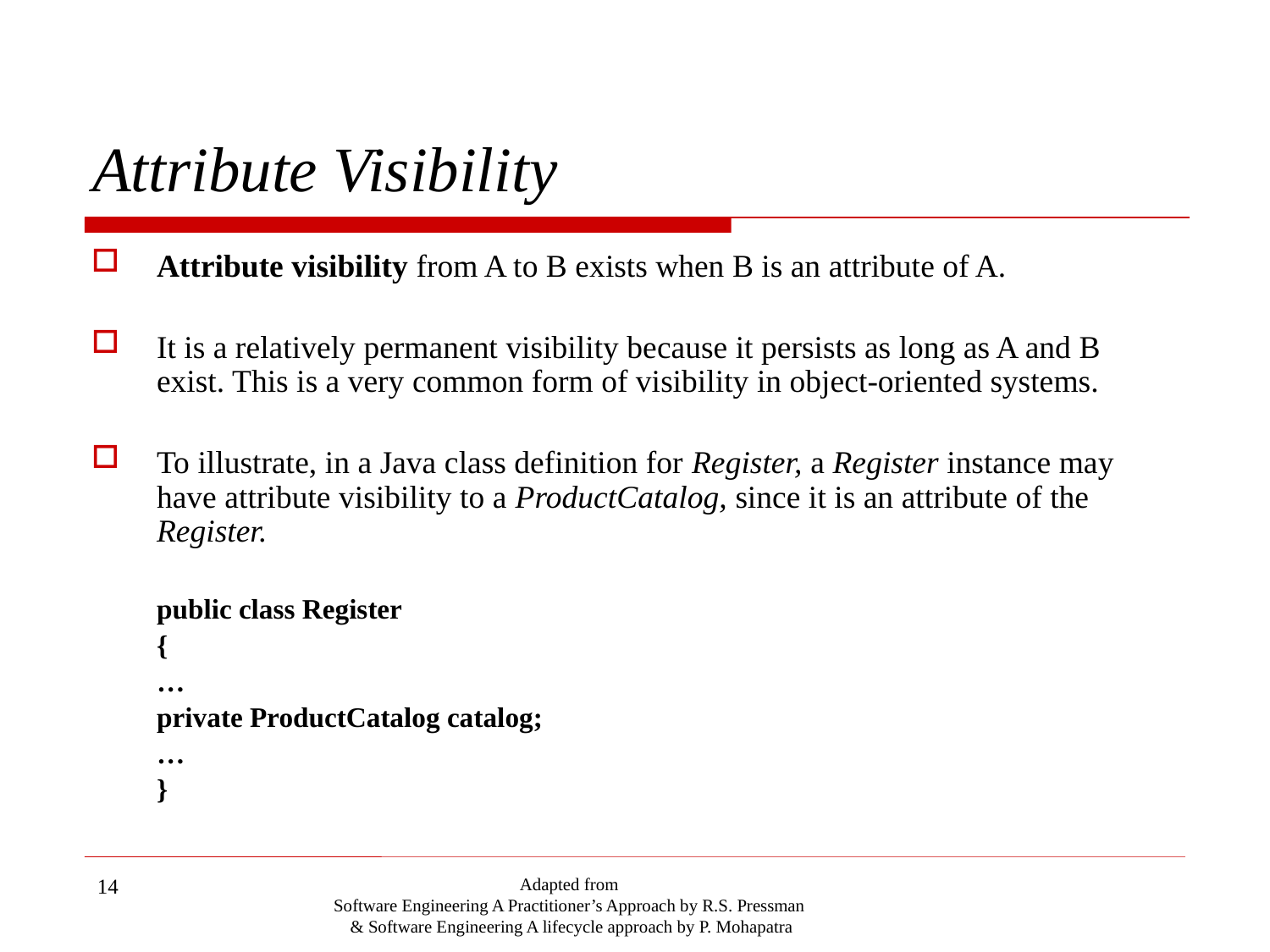

# Attribute Visibility
Attribute visibility from A to B exists when B is an attribute of A.

It is a relatively permanent visibility because it persists as long as A and B exist. This is a very common form of visibility in object-oriented systems.

To illustrate, in a Java class definition for Register, a Register instance may have attribute visibility to a ProductCatalog, since it is an attribute of the Register.

public class Register
{
…
private ProductCatalog catalog;
…
}

14
Adapted from
Software Engineering A Practitioner’s Approach by R.S. Pressman
& Software Engineering A lifecycle approach by P. Mohapatra